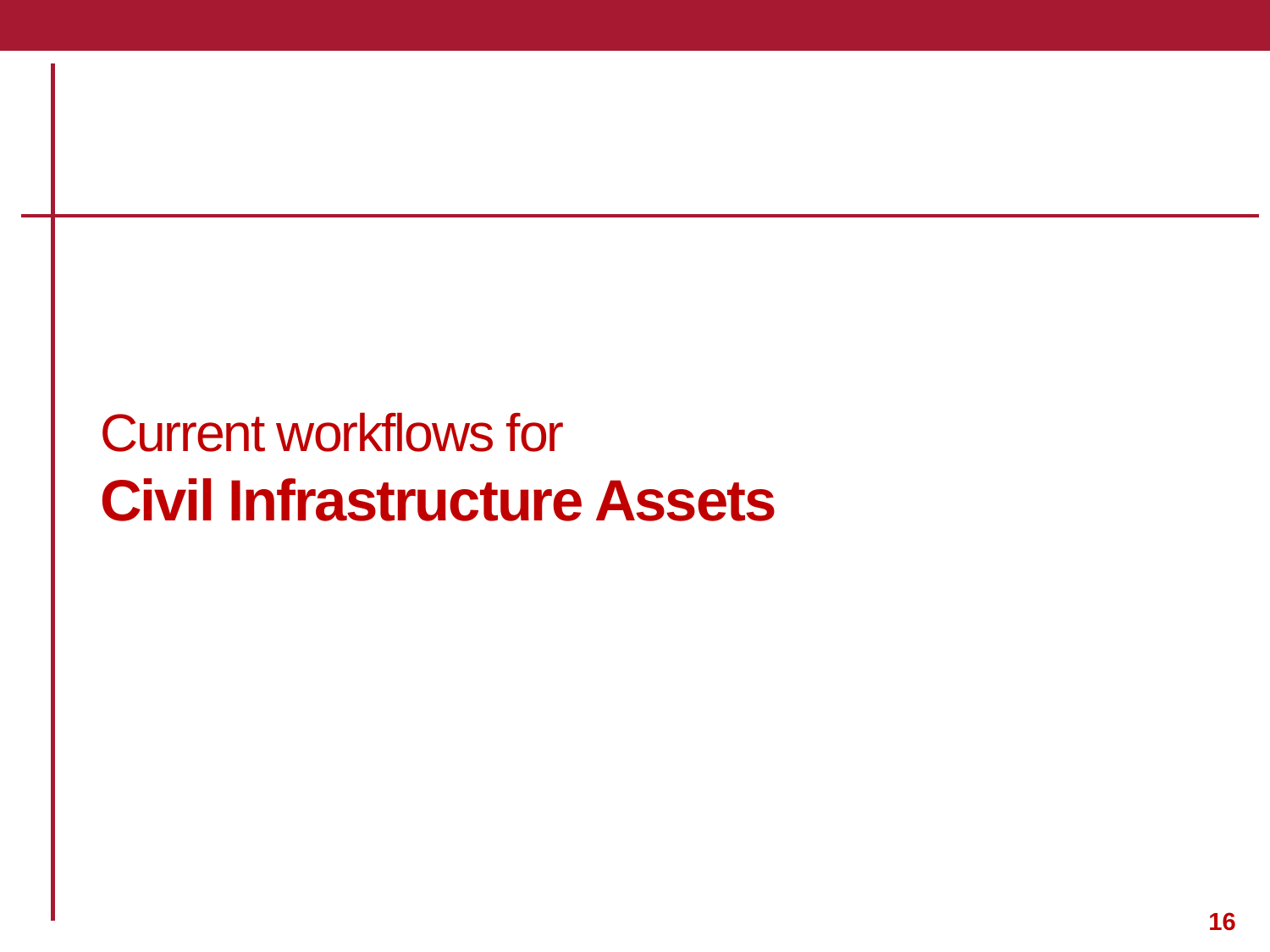

#
Current workflows for
Civil Infrastructure Assets
16